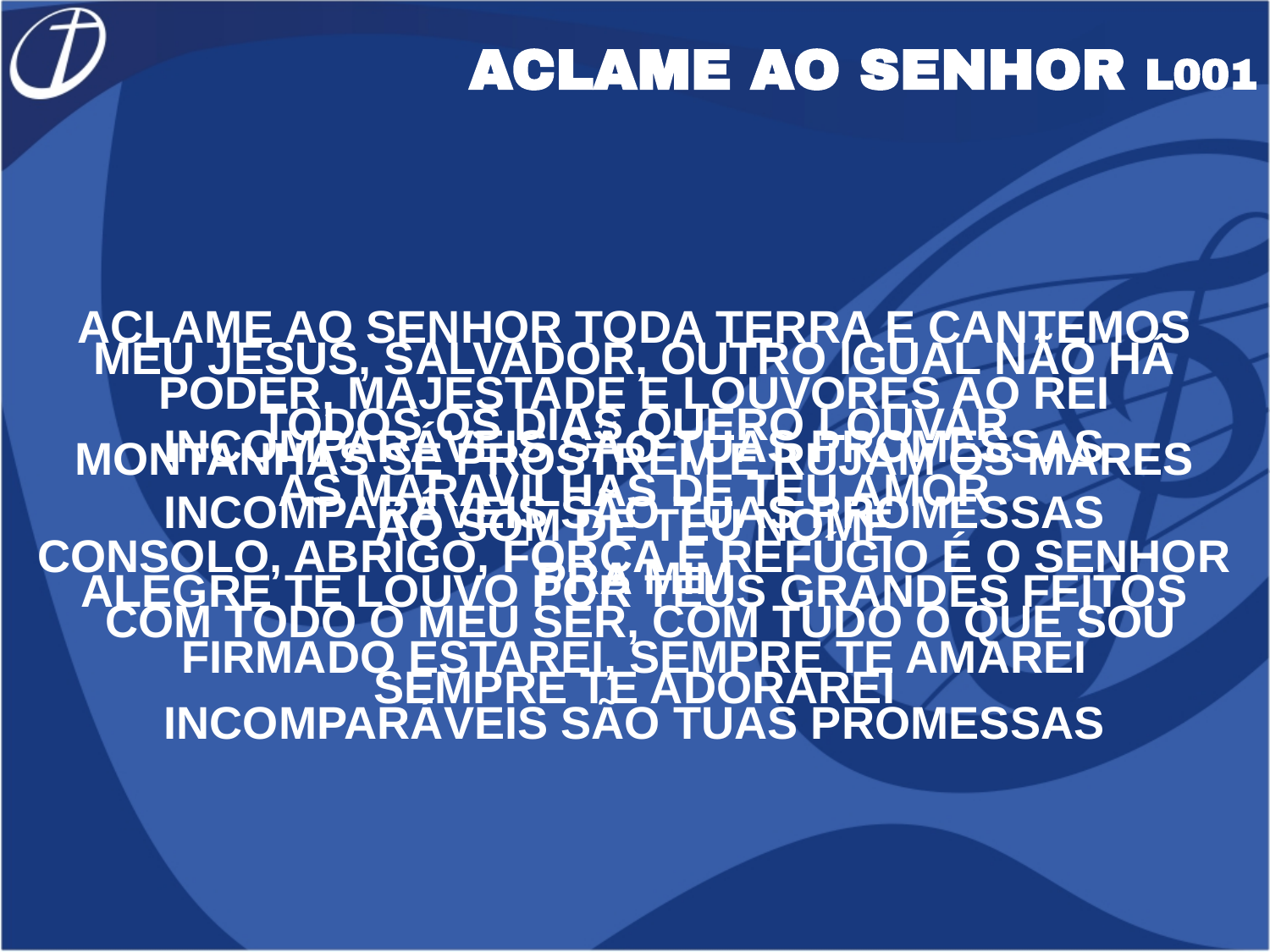

ACLAME AO SENHOR L001
ACLAME AO SENHOR TODA TERRA E CANTEMOS
PODER, MAJESTADE E LOUVORES AO REI
MONTANHAS SE PROSTREM E RUJAM OS MARES
AO SOM DE TEU NOME
ALEGRE TE LOUVO POR TEUS GRANDES FEITOS
FIRMADO ESTAREI, SEMPRE TE AMAREI
INCOMPARÁVEIS SÃO TUAS PROMESSAS
MEU JESUS, SALVADOR, OUTRO IGUAL NÃO HÁ
TODOS OS DIAS QUERO LOUVAR
AS MARAVILHAS DE TEU AMOR
CONSOLO, ABRIGO, FORÇA E REFÚGIO É O SENHOR
 COM TODO O MEU SER, COM TUDO O QUE SOU
SEMPRE TE ADORAREI
INCOMPARÁVEIS SÃO TUAS PROMESSAS
INCOMPARÁVEIS SÃO TUAS PROMESSAS
PRA MIM